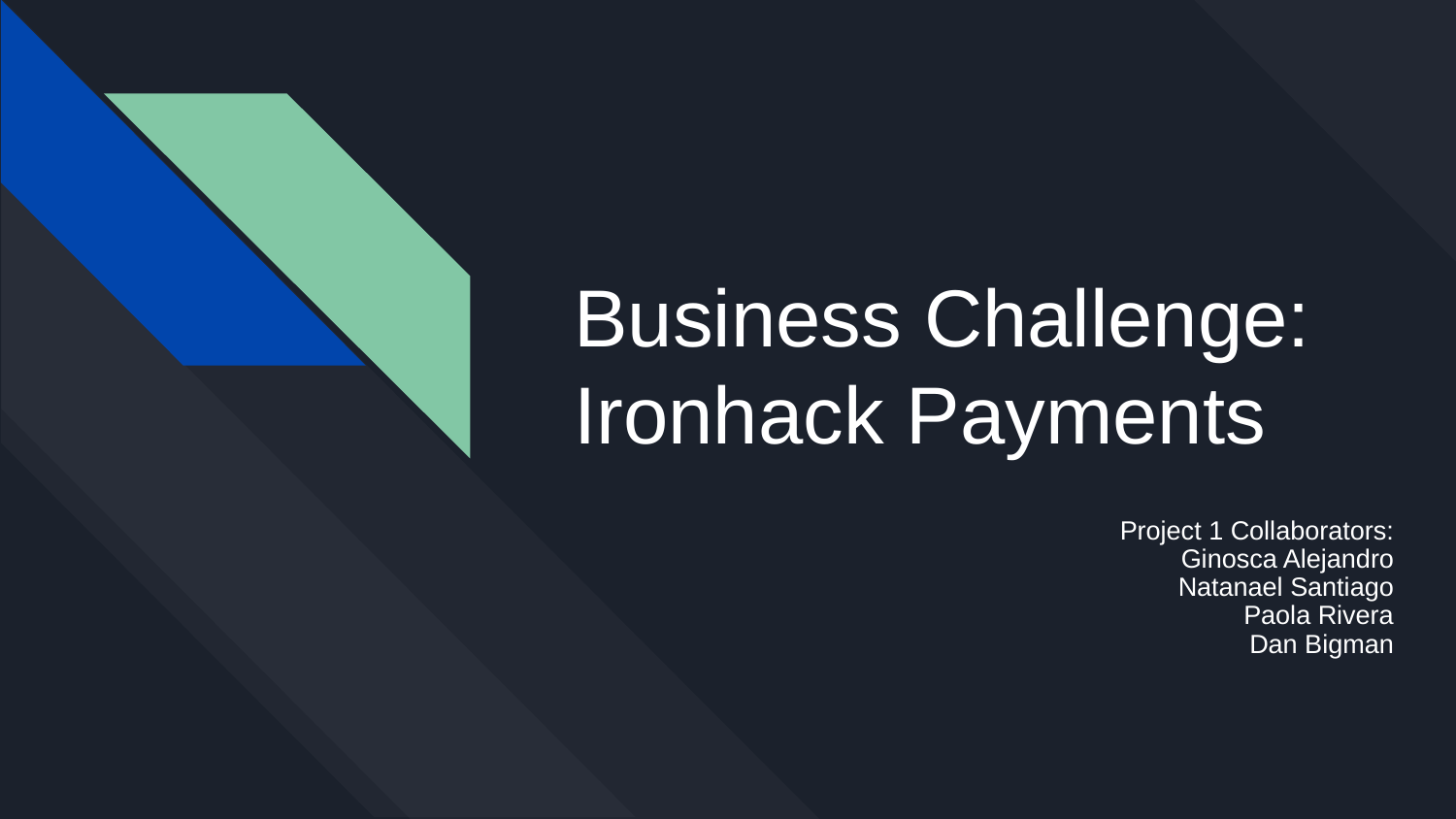

# Business Challenge:
Ironhack Payments
Project 1 Collaborators:
Ginosca Alejandro
Natanael Santiago
Paola Rivera
Dan Bigman